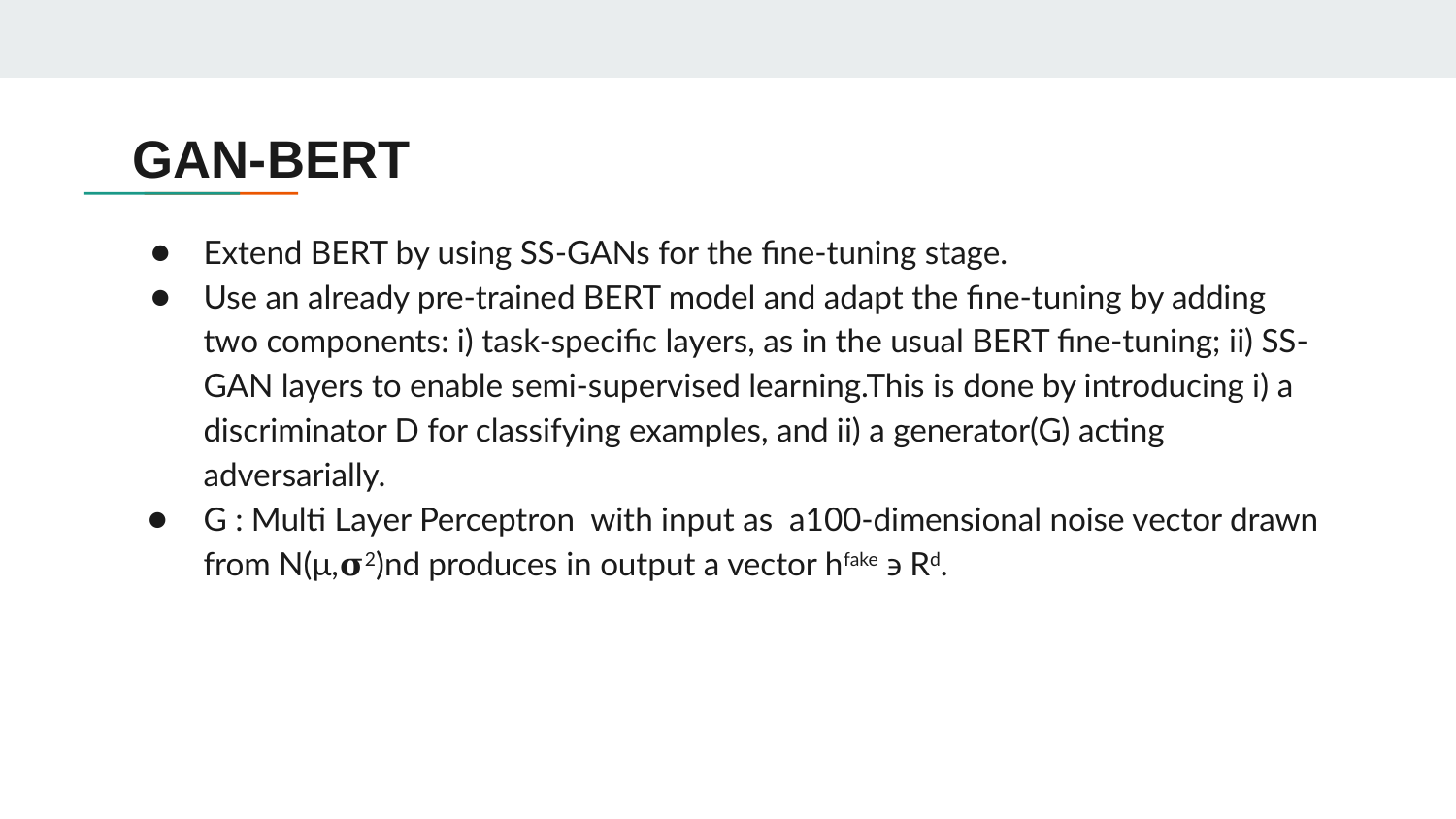

GAN-BERT
Extend BERT by using SS-GANs for the fine-tuning stage.
Use an already pre-trained BERT model and adapt the fine-tuning by adding two components: i) task-specific layers, as in the usual BERT fine-tuning; ii) SS-GAN layers to enable semi-supervised learning.This is done by introducing i) a discriminator D for classifying examples, and ii) a generator(G) acting adversarially.
G : Multi Layer Perceptron  with input as  a100-dimensional noise vector drawn from N(μ,𝛔2)nd produces in output a vector hfake ϶ Rd.